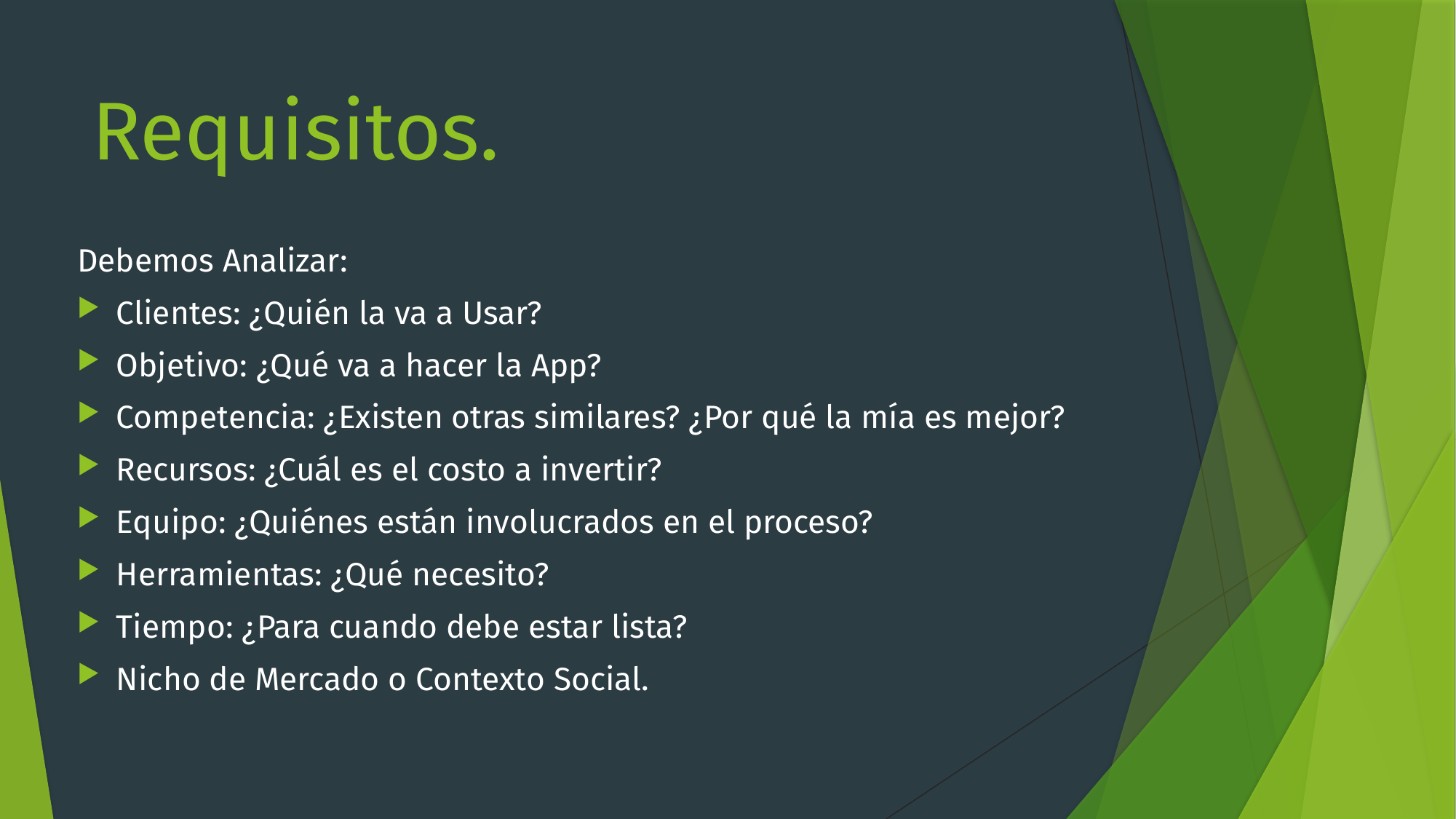

Requisitos.
Debemos Analizar:
Clientes: ¿Quién la va a Usar?
Objetivo: ¿Qué va a hacer la App?
Competencia: ¿Existen otras similares? ¿Por qué la mía es mejor?
Recursos: ¿Cuál es el costo a invertir?
Equipo: ¿Quiénes están involucrados en el proceso?
Herramientas: ¿Qué necesito?
Tiempo: ¿Para cuando debe estar lista?
Nicho de Mercado o Contexto Social.